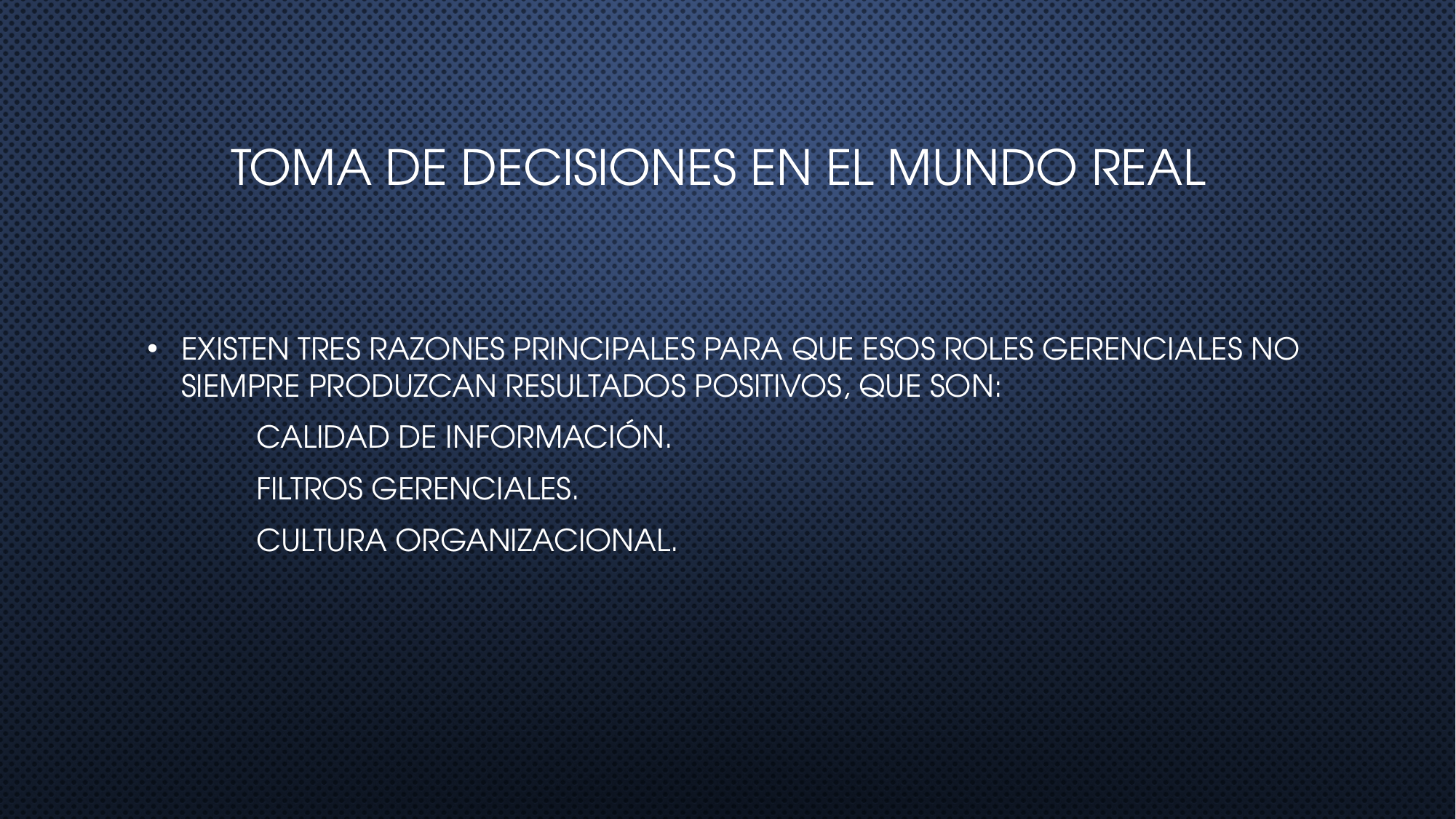

# Toma de decisiones en el mundo real
Existen tres razones principales para que esos roles gerenciales no siempre produzcan resultados positivos, que son:
	Calidad de información.
	Filtros gerenciales.
	cultura organizacional.